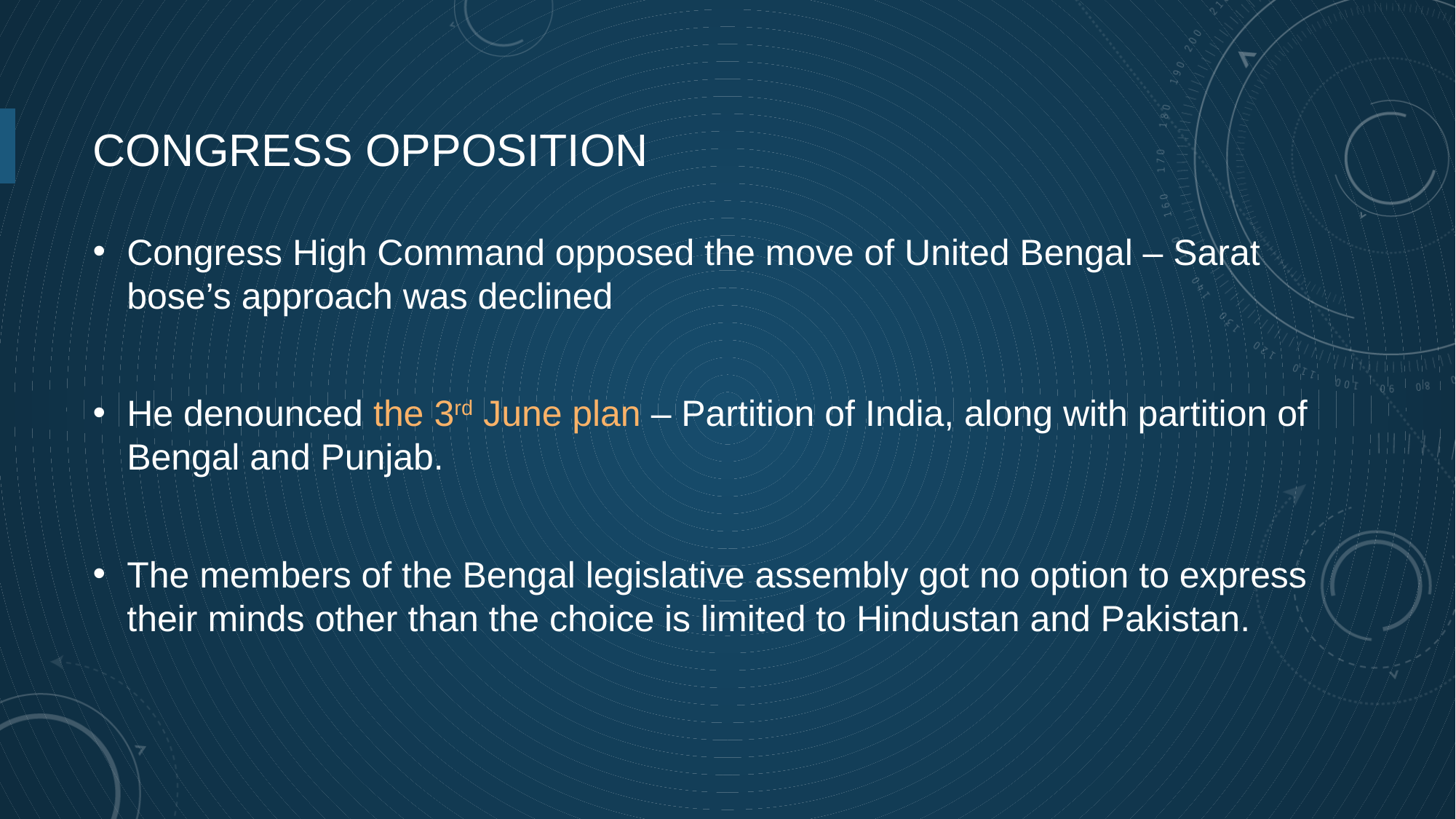

# Congress opposition
Congress High Command opposed the move of United Bengal – Sarat bose’s approach was declined

He denounced the 3rd June plan – Partition of India, along with partition of Bengal and Punjab.

The members of the Bengal legislative assembly got no option to express their minds other than the choice is limited to Hindustan and Pakistan.